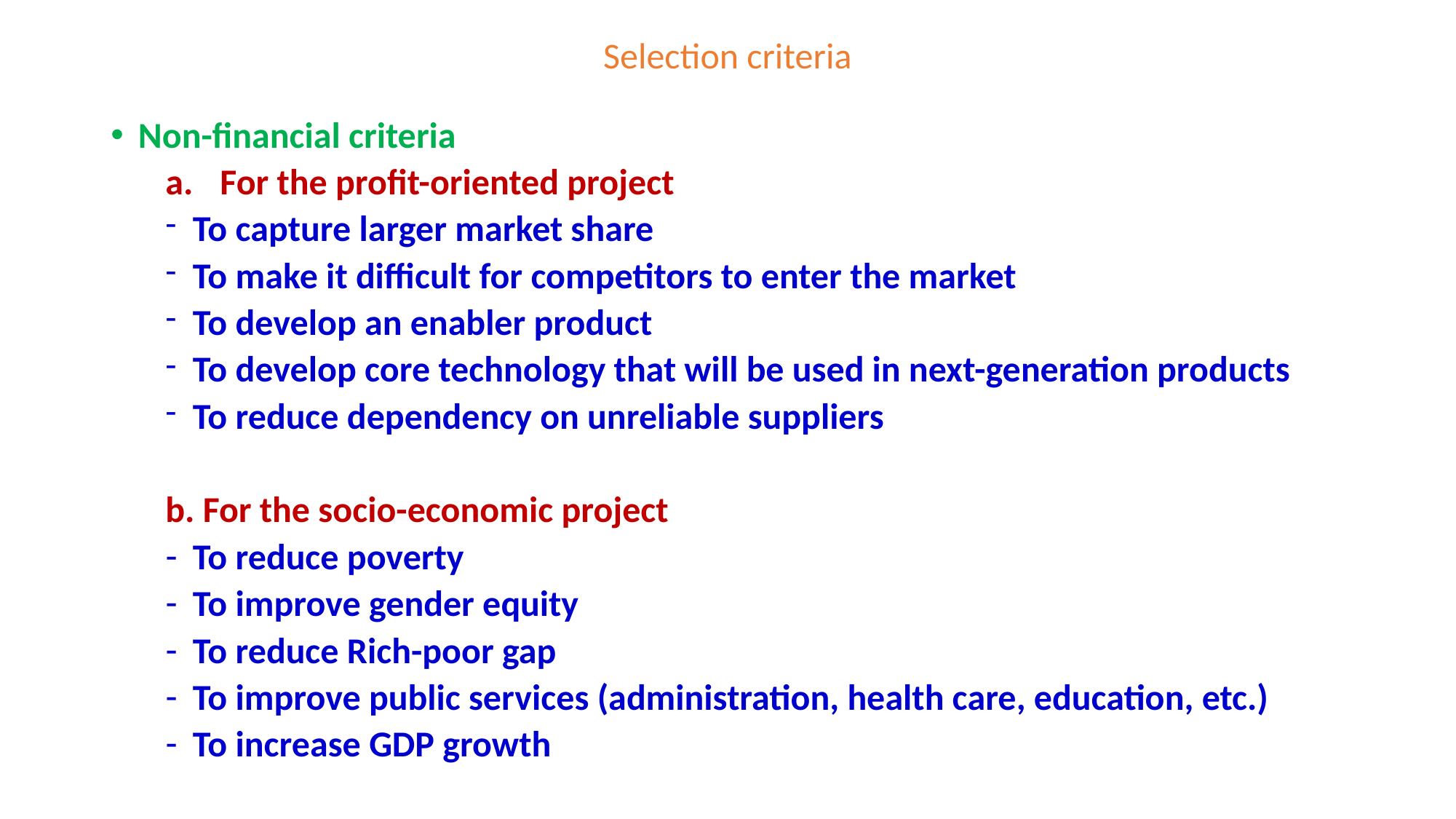

# Selection criteria
Non-financial criteria
For the profit-oriented project
To capture larger market share
To make it difficult for competitors to enter the market
To develop an enabler product
To develop core technology that will be used in next-generation products
To reduce dependency on unreliable suppliers

b. For the socio-economic project
To reduce poverty
To improve gender equity
To reduce Rich-poor gap
To improve public services (administration, health care, education, etc.)
To increase GDP growth